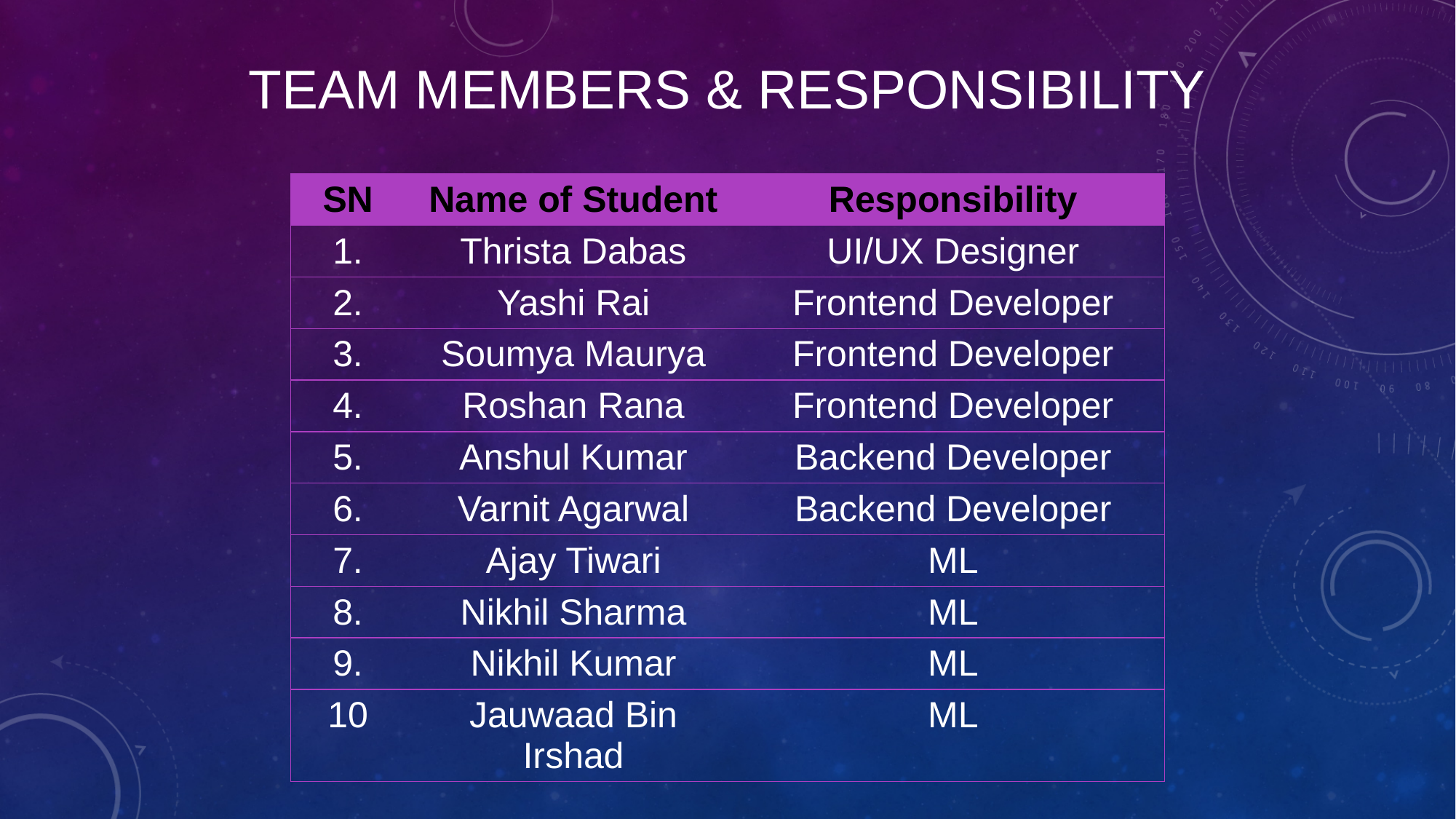

# Team members & responsibility
| SN | Name of Student | Responsibility |
| --- | --- | --- |
| 1. | Thrista Dabas | UI/UX Designer |
| 2. | Yashi Rai | Frontend Developer |
| 3. | Soumya Maurya | Frontend Developer |
| 4. | Roshan Rana | Frontend Developer |
| 5. | Anshul Kumar | Backend Developer |
| 6. | Varnit Agarwal | Backend Developer |
| 7. | Ajay Tiwari | ML |
| 8. | Nikhil Sharma | ML |
| 9. | Nikhil Kumar | ML |
| 10 | Jauwaad Bin Irshad | ML |